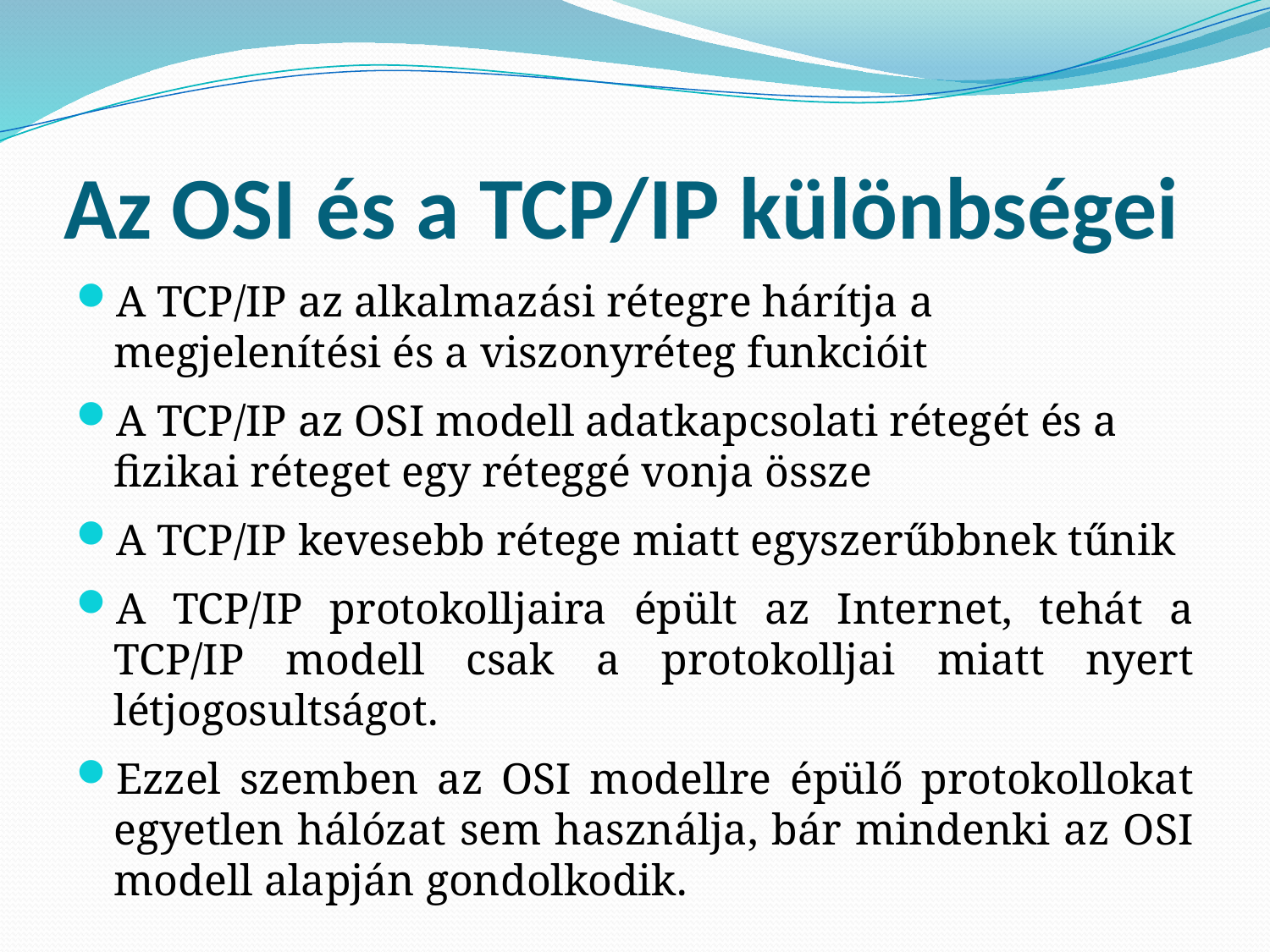

# Az OSI és a TCP/IP különbségei
A TCP/IP az alkalmazási rétegre hárítja a megjelenítési és a viszonyréteg funkcióit
A TCP/IP az OSI modell adatkapcsolati rétegét és a fizikai réteget egy réteggé vonja össze
A TCP/IP kevesebb rétege miatt egyszerűbbnek tűnik
A TCP/IP protokolljaira épült az Internet, tehát a TCP/IP modell csak a protokolljai miatt nyert létjogosultságot.
Ezzel szemben az OSI modellre épülő protokollokat egyetlen hálózat sem használja, bár mindenki az OSI modell alapján gondolkodik.